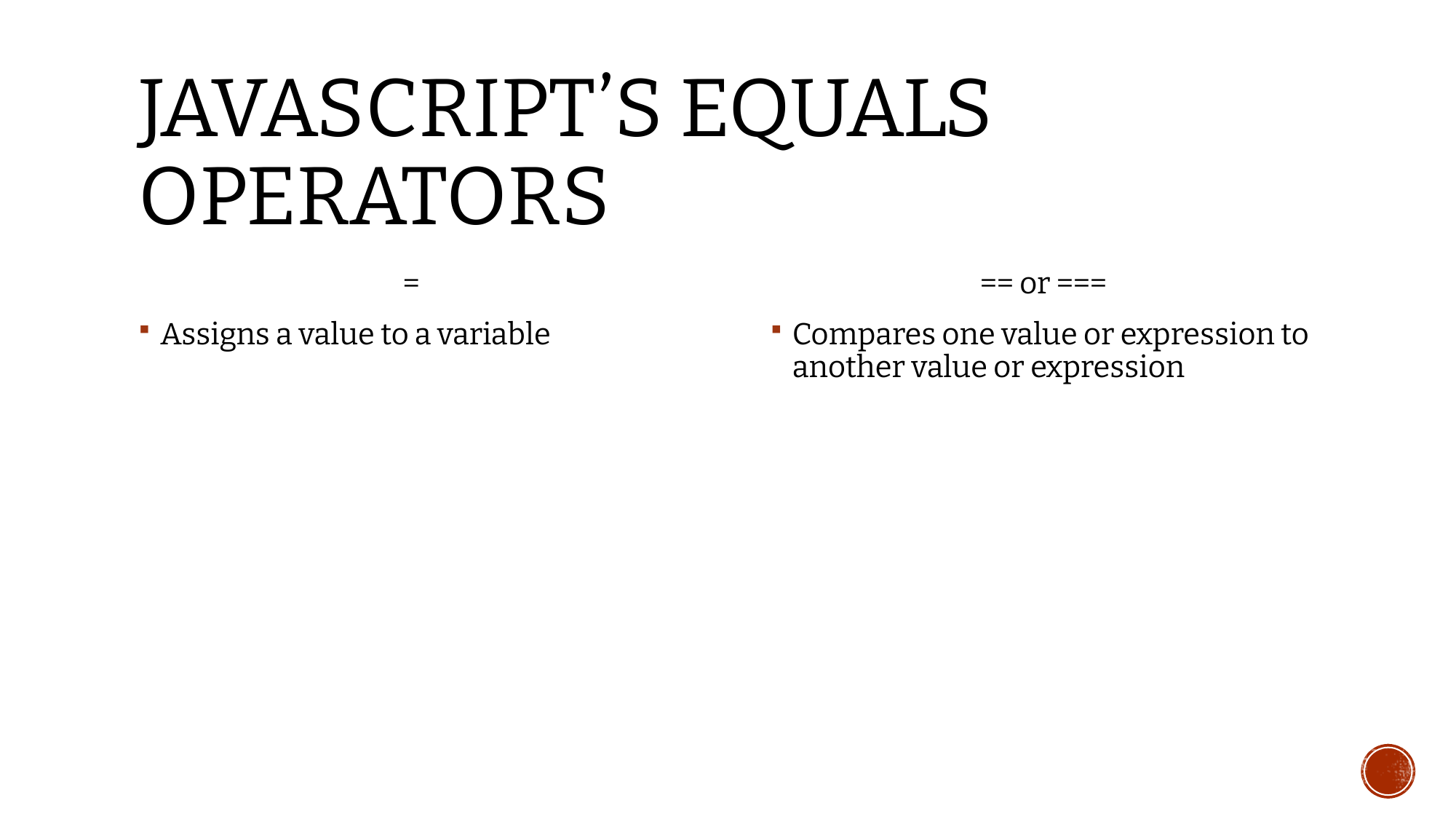

# JavaScript’s Equals Operators
=
Assigns a value to a variable
== or ===
Compares one value or expression to another value or expression